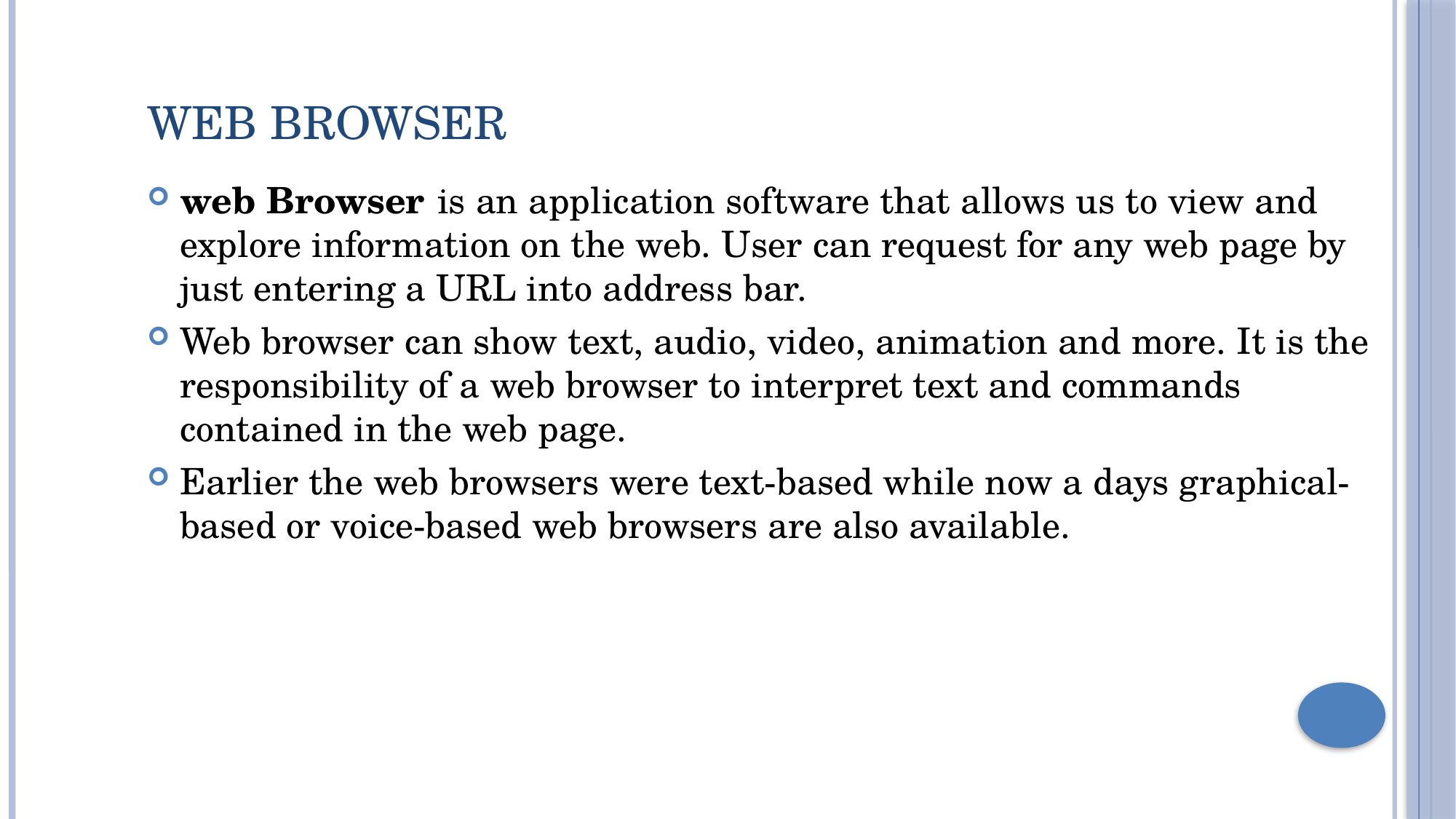

# Web Browser
web Browser is an application software that allows us to view and explore information on the web. User can request for any web page by just entering a URL into address bar.
Web browser can show text, audio, video, animation and more. It is the responsibility of a web browser to interpret text and commands contained in the web page.
Earlier the web browsers were text-based while now a days graphical-based or voice-based web browsers are also available.